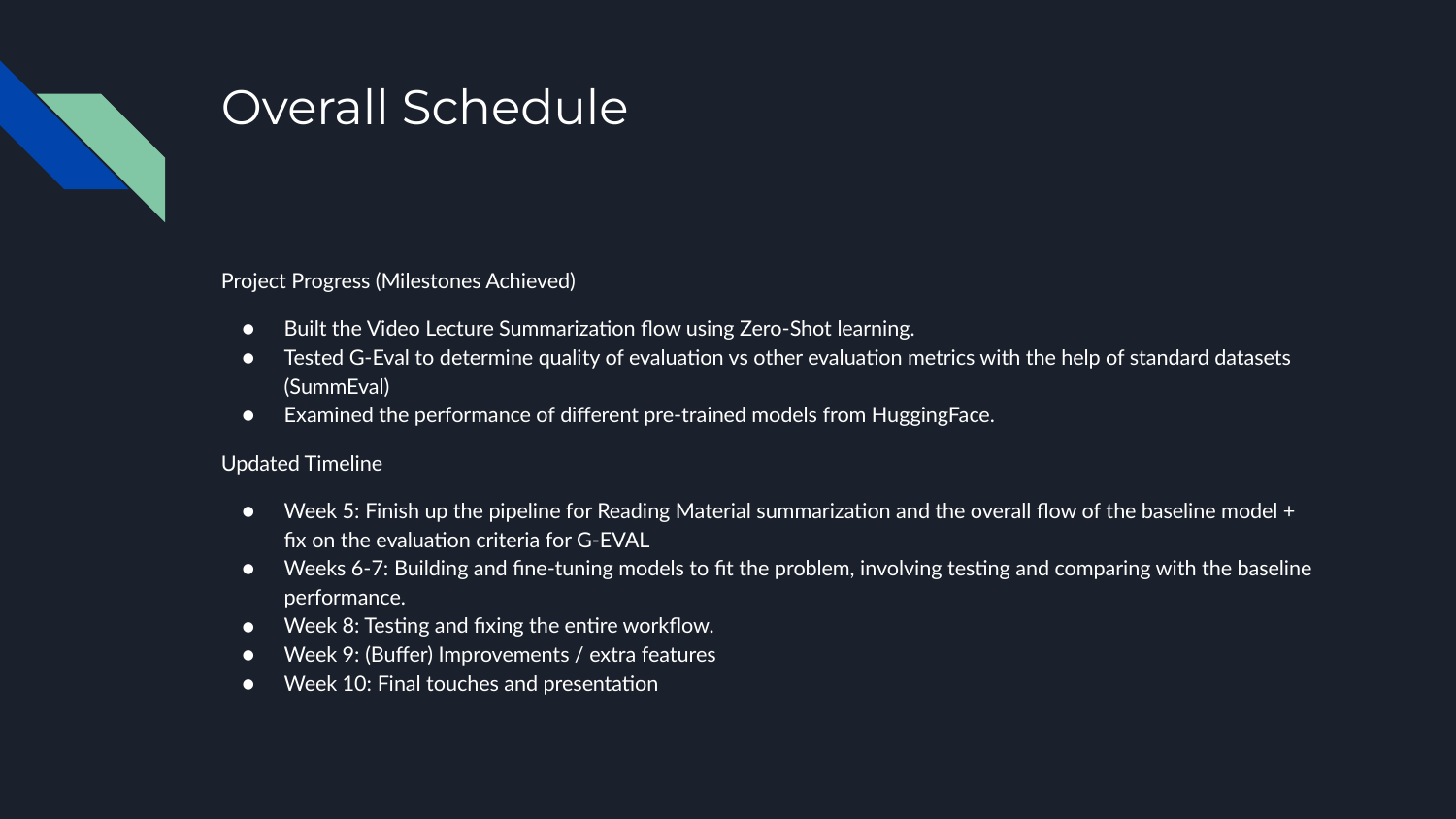

# Overall Schedule
Project Progress (Milestones Achieved)
Built the Video Lecture Summarization flow using Zero-Shot learning.
Tested G-Eval to determine quality of evaluation vs other evaluation metrics with the help of standard datasets (SummEval)
Examined the performance of different pre-trained models from HuggingFace.
Updated Timeline
Week 5: Finish up the pipeline for Reading Material summarization and the overall flow of the baseline model + fix on the evaluation criteria for G-EVAL
Weeks 6-7: Building and fine-tuning models to fit the problem, involving testing and comparing with the baseline performance.
Week 8: Testing and fixing the entire workflow.
Week 9: (Buffer) Improvements / extra features
Week 10: Final touches and presentation